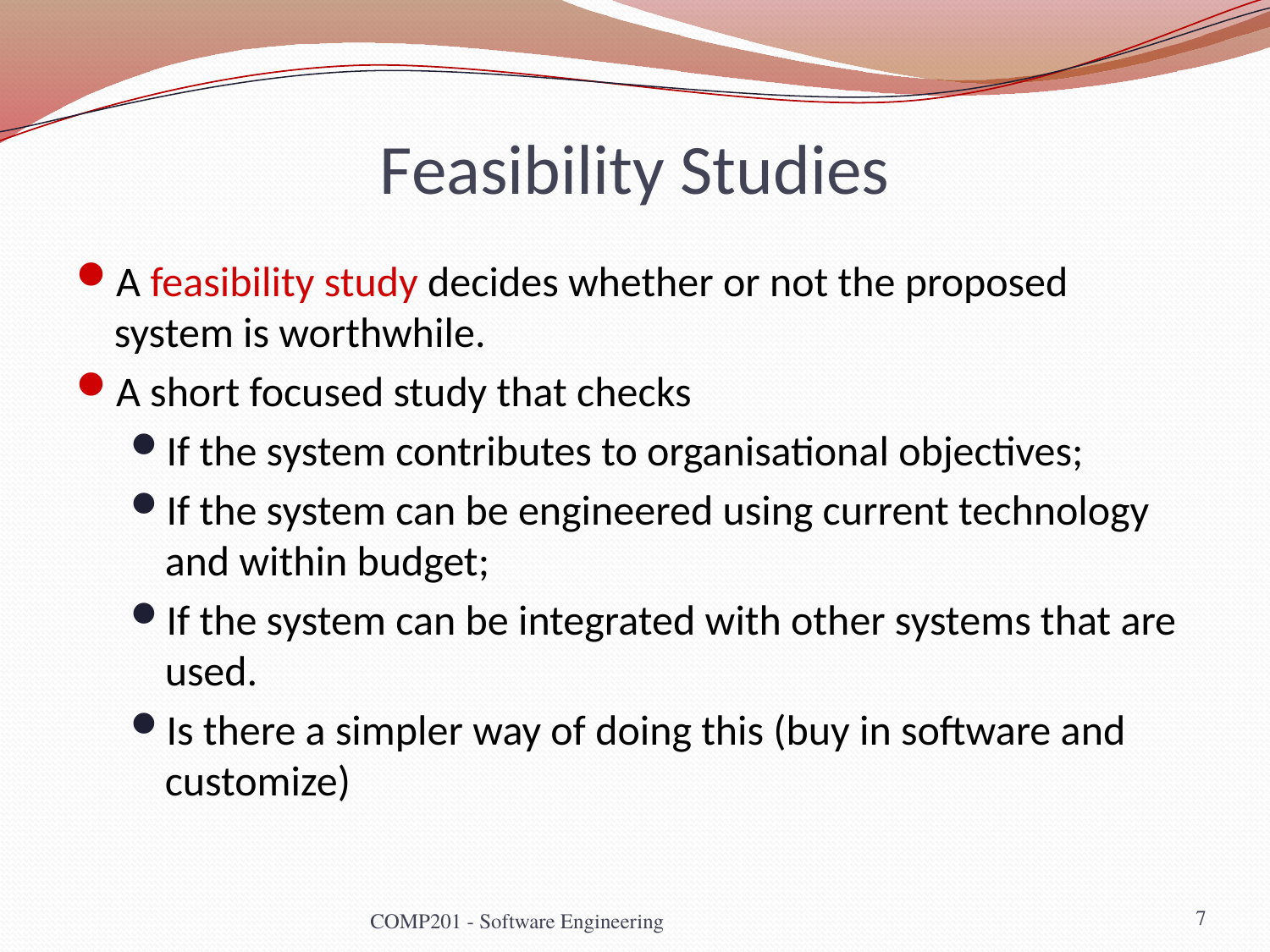

# Feasibility Studies
A feasibility study decides whether or not the proposed system is worthwhile.
A short focused study that checks
If the system contributes to organisational objectives;
If the system can be engineered using current technology and within budget;
If the system can be integrated with other systems that are used.
Is there a simpler way of doing this (buy in software and customize)
COMP201 - Software Engineering
7